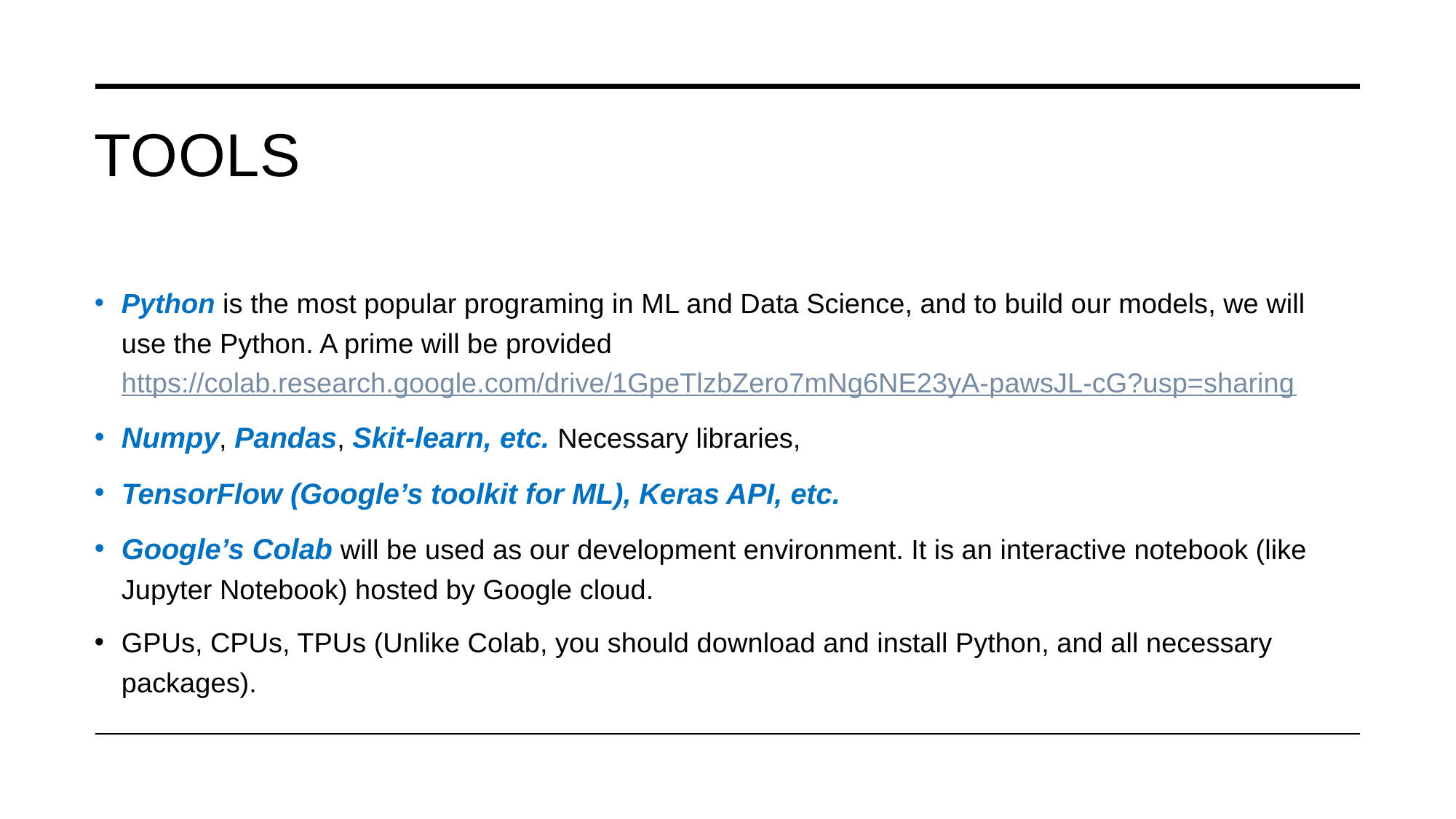

# TOOLS
Python is the most popular programing in ML and Data Science, and to build our models, we will use the Python. A prime will be provided https://colab.research.google.com/drive/1GpeTlzbZero7mNg6NE23yA-pawsJL-cG?usp=sharing
Numpy, Pandas, Skit-learn, etc. Necessary libraries,
TensorFlow (Google’s toolkit for ML), Keras API, etc.
Google’s Colab will be used as our development environment. It is an interactive notebook (like Jupyter Notebook) hosted by Google cloud.
GPUs, CPUs, TPUs (Unlike Colab, you should download and install Python, and all necessary packages).